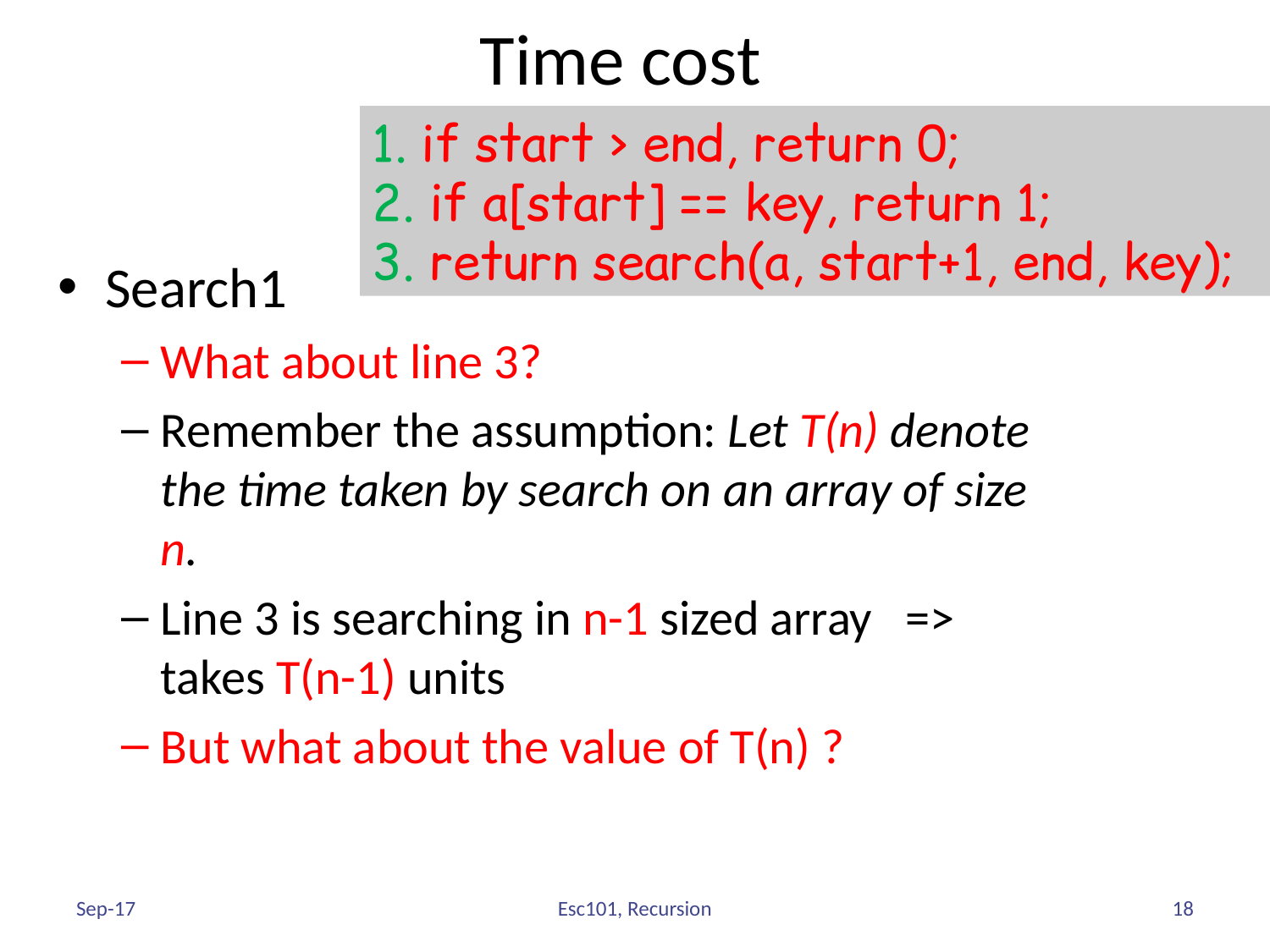

# Time cost
1. if start > end, return 0;
2. if a[start] == key, return 1;
3. return search(a, start+1, end, key);

Search1
What about line 3?
Remember the assumption: Let T(n) denote the time taken by search on an array of size n.
Line 3 is searching in n-1 sized array   => takes T(n-1) units
But what about the value of T(n) ?
Sep-17
18
Esc101, Recursion